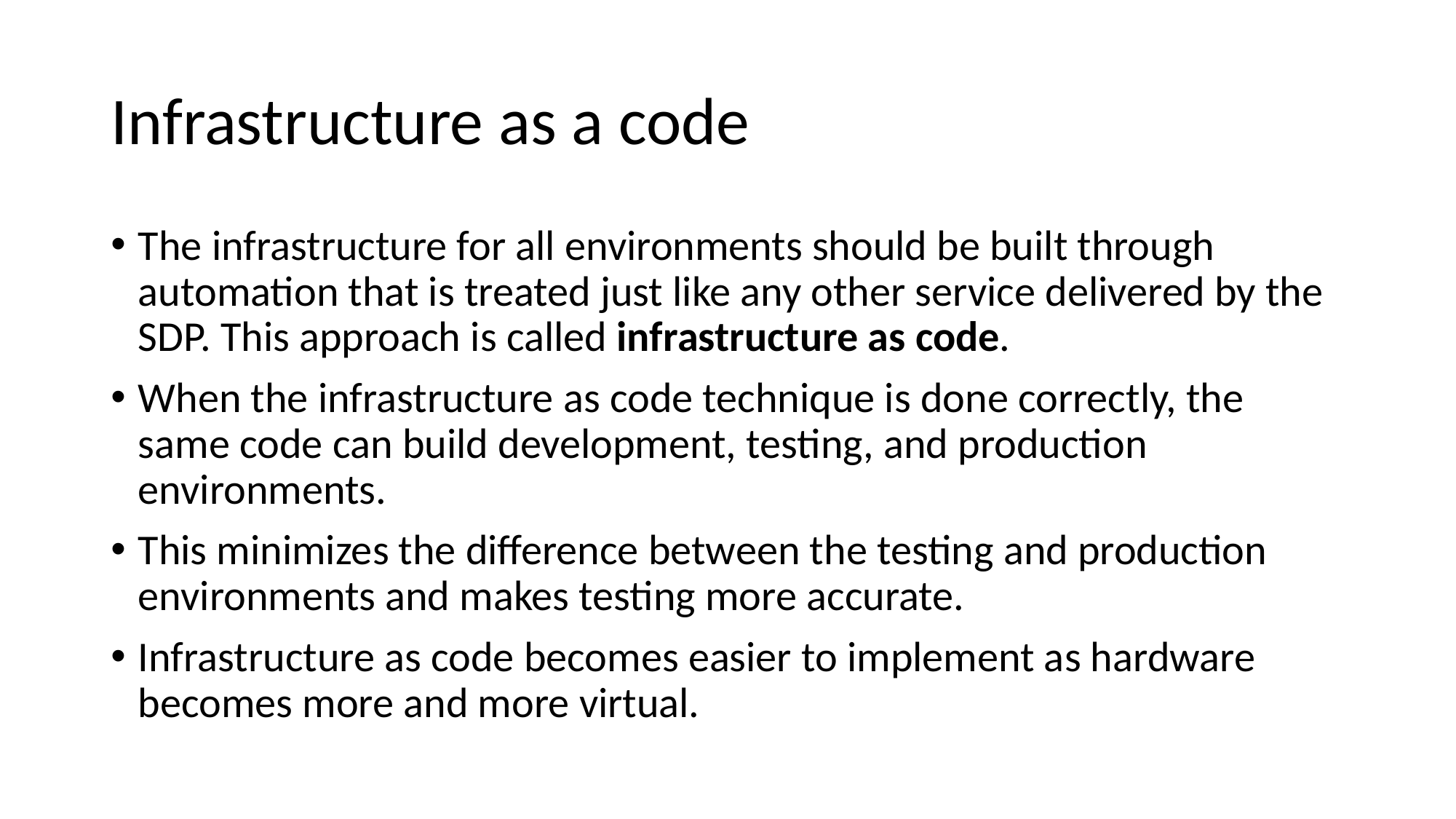

# Infrastructure as a code
The infrastructure for all environments should be built through automation that is treated just like any other service delivered by the SDP. This approach is called infrastructure as code.
When the infrastructure as code technique is done correctly, the same code can build development, testing, and production environments.
This minimizes the difference between the testing and production environments and makes testing more accurate.
Infrastructure as code becomes easier to implement as hardware becomes more and more virtual.